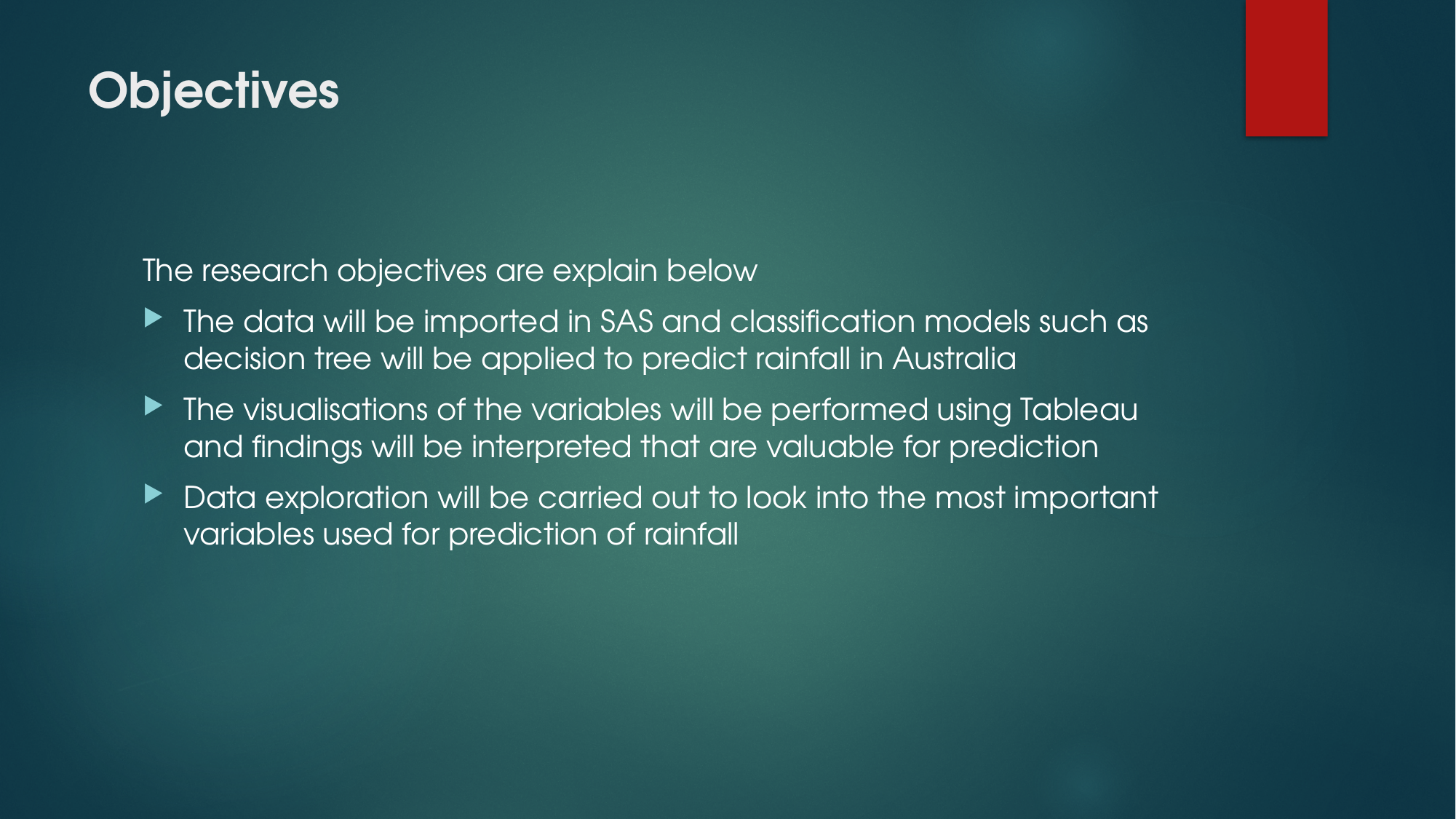

# Objectives
The research objectives are explain below
The data will be imported in SAS and classification models such as decision tree will be applied to predict rainfall in Australia
The visualisations of the variables will be performed using Tableau and findings will be interpreted that are valuable for prediction
Data exploration will be carried out to look into the most important variables used for prediction of rainfall